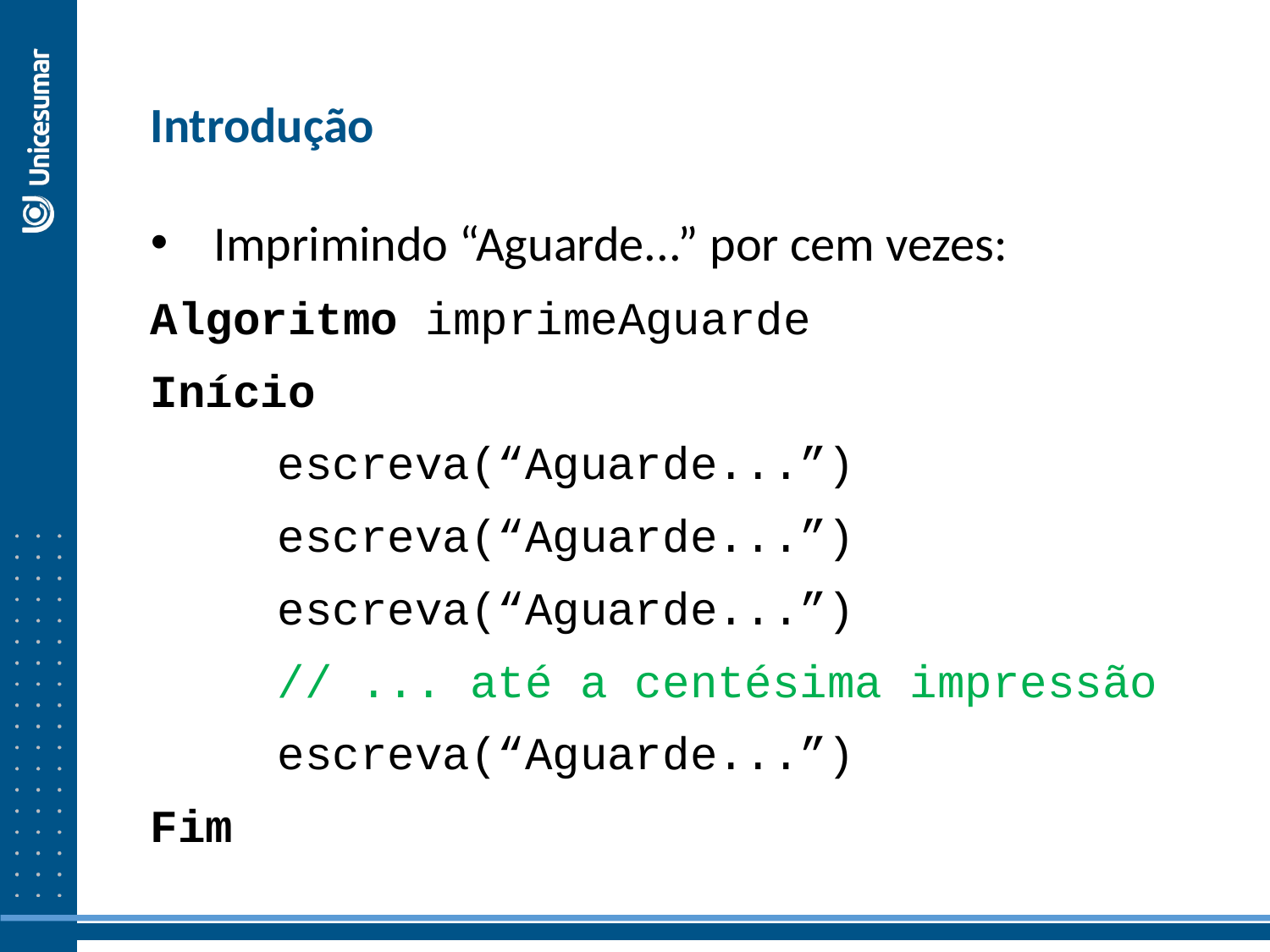

Introdução
Imprimindo “Aguarde...” por cem vezes:
Algoritmo imprimeAguarde
Início
	escreva(“Aguarde...”)
	escreva(“Aguarde...”)
	escreva(“Aguarde...”)
	// ... até a centésima impressão
	escreva(“Aguarde...”)
Fim